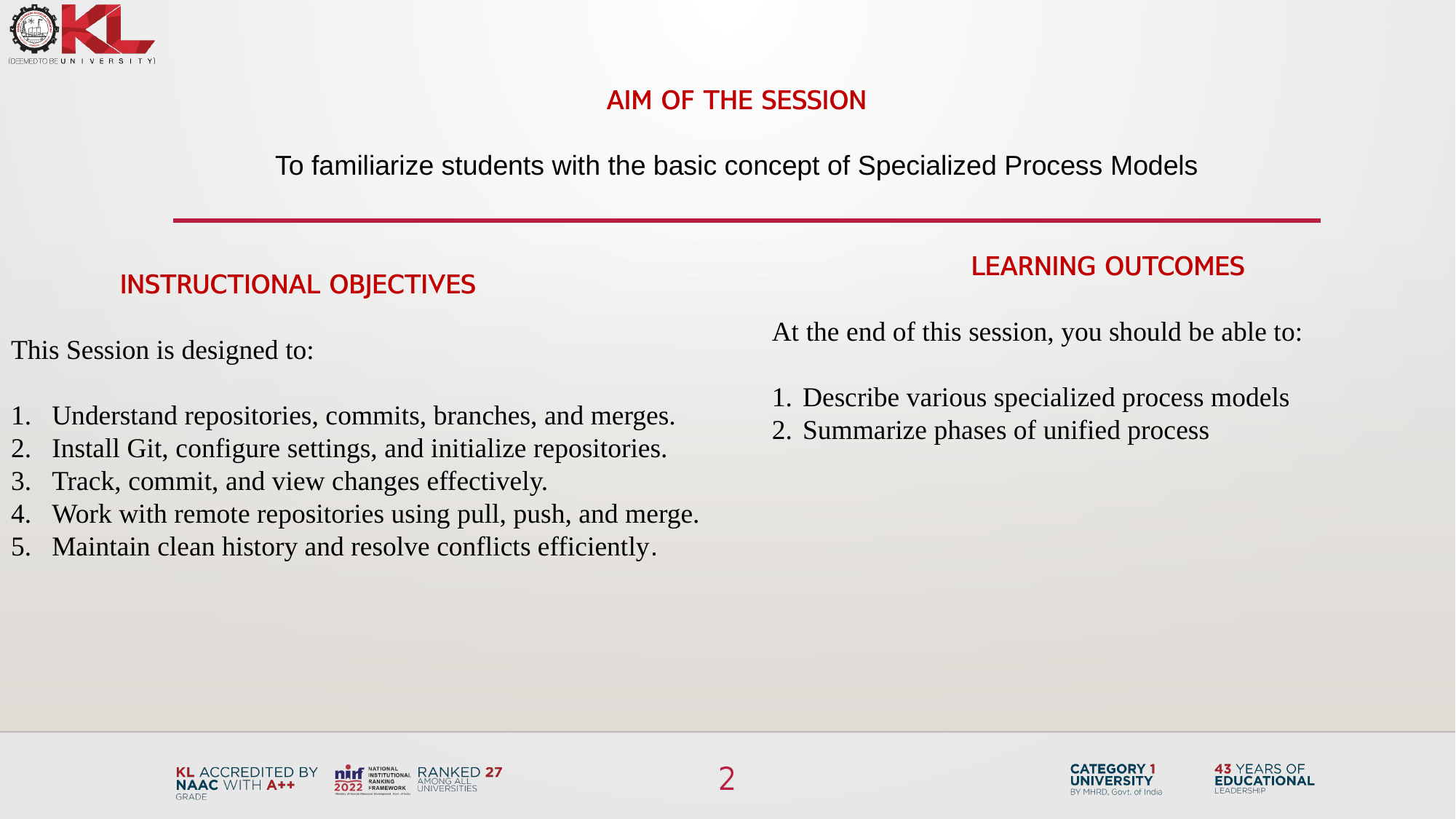

AIM OF THE SESSION

To familiarize students with the basic concept of Specialized Process Models

	INSTRUCTIONAL OBJECTIVES

This Session is designed to:

Understand repositories, commits, branches, and merges.
Install Git, configure settings, and initialize repositories.
Track, commit, and view changes effectively.
Work with remote repositories using pull, push, and merge.
Maintain clean history and resolve conflicts efficiently.
LEARNING OUTCOMES

At the end of this session, you should be able to:

Describe various specialized process models
Summarize phases of unified process
2